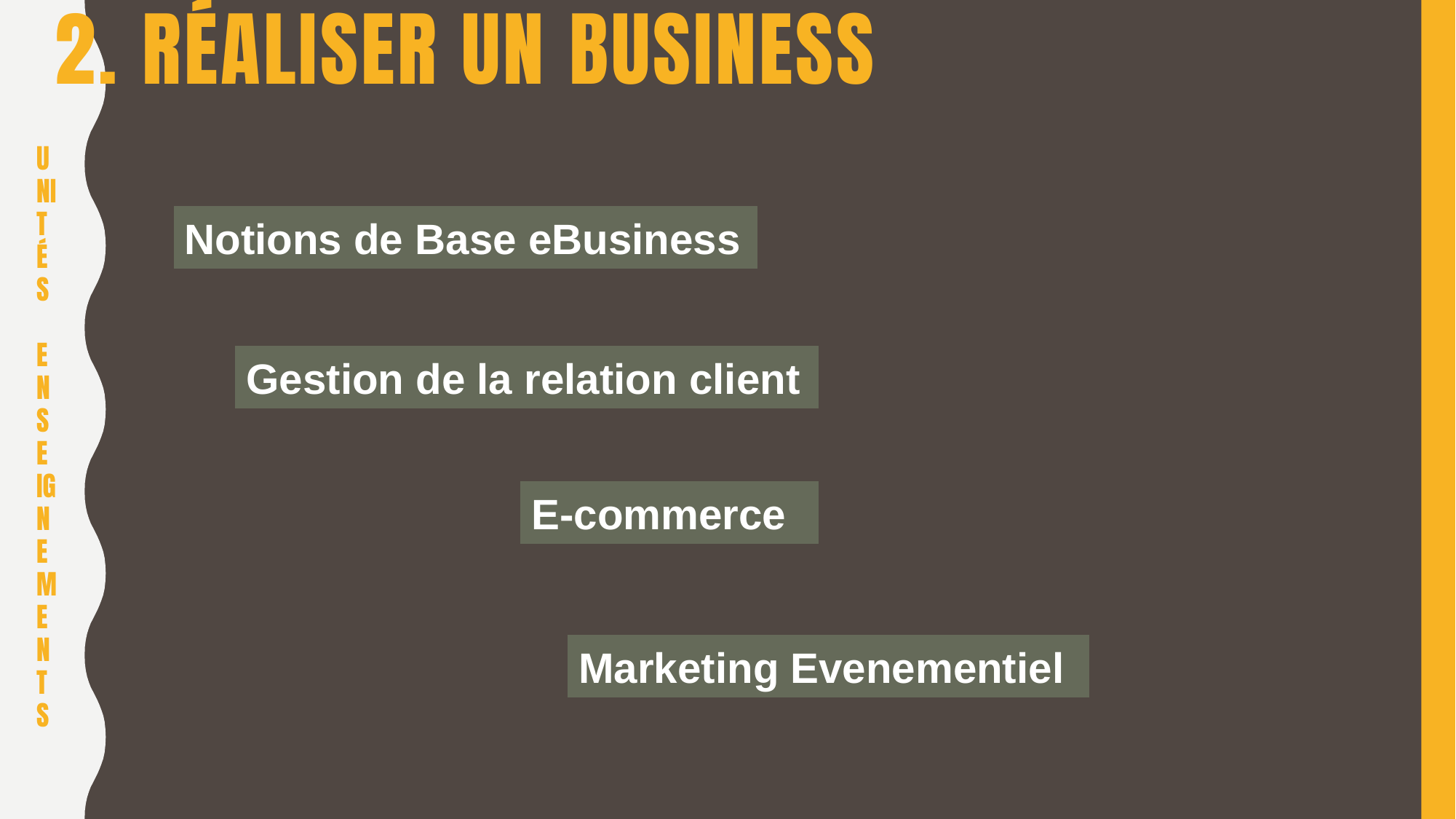

# 2. Réaliser un business
UNI
TÉS

ENSE
IGNEMENTS
Notions de Base eBusiness
Gestion de la relation client
E-commerce
Marketing Evenementiel